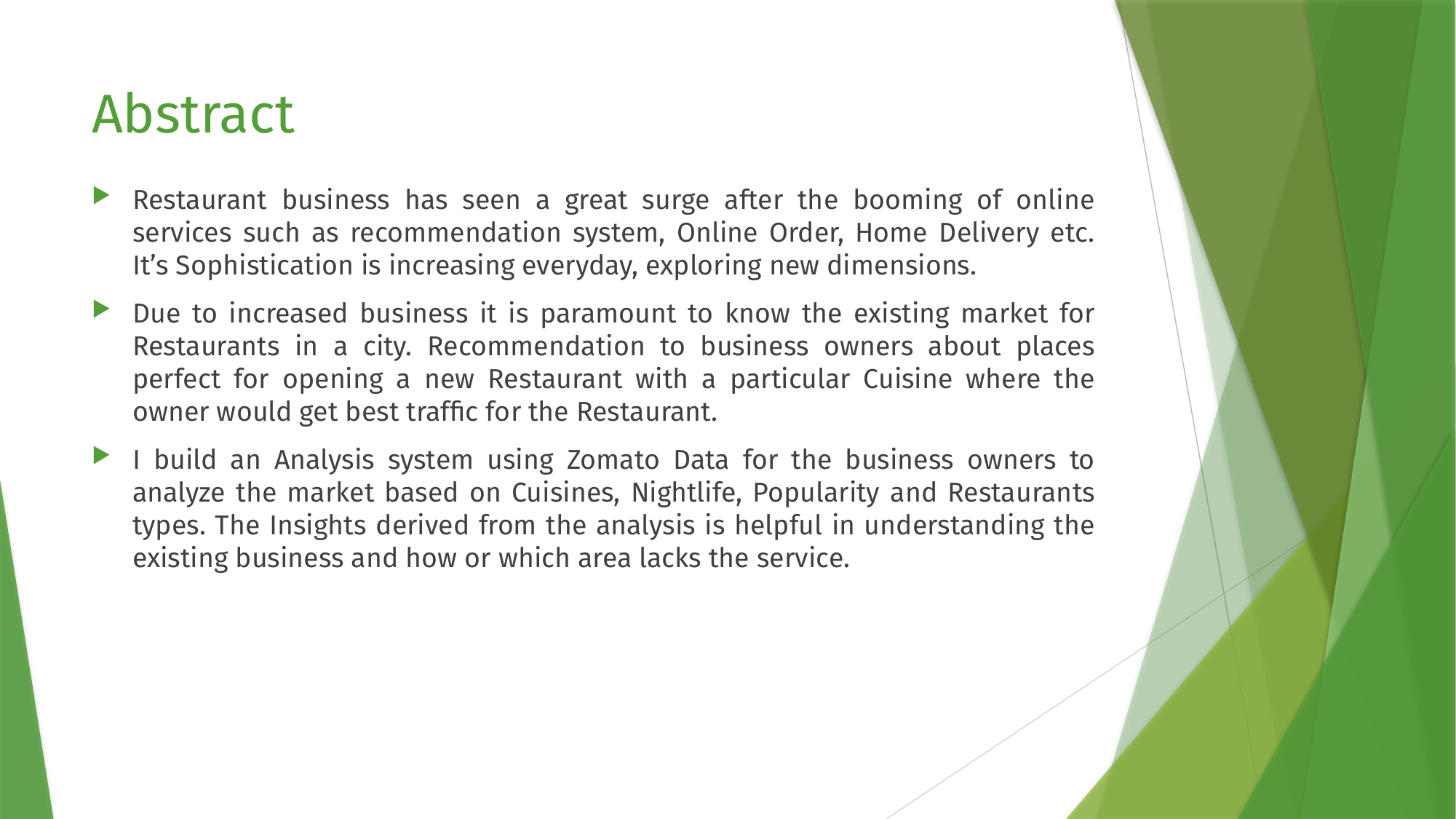

# Abstract
Restaurant business has seen a great surge after the booming of online services such as recommendation system, Online Order, Home Delivery etc. It’s Sophistication is increasing everyday, exploring new dimensions.
Due to increased business it is paramount to know the existing market for Restaurants in a city. Recommendation to business owners about places perfect for opening a new Restaurant with a particular Cuisine where the owner would get best traffic for the Restaurant.
I build an Analysis system using Zomato Data for the business owners to analyze the market based on Cuisines, Nightlife, Popularity and Restaurants types. The Insights derived from the analysis is helpful in understanding the existing business and how or which area lacks the service.